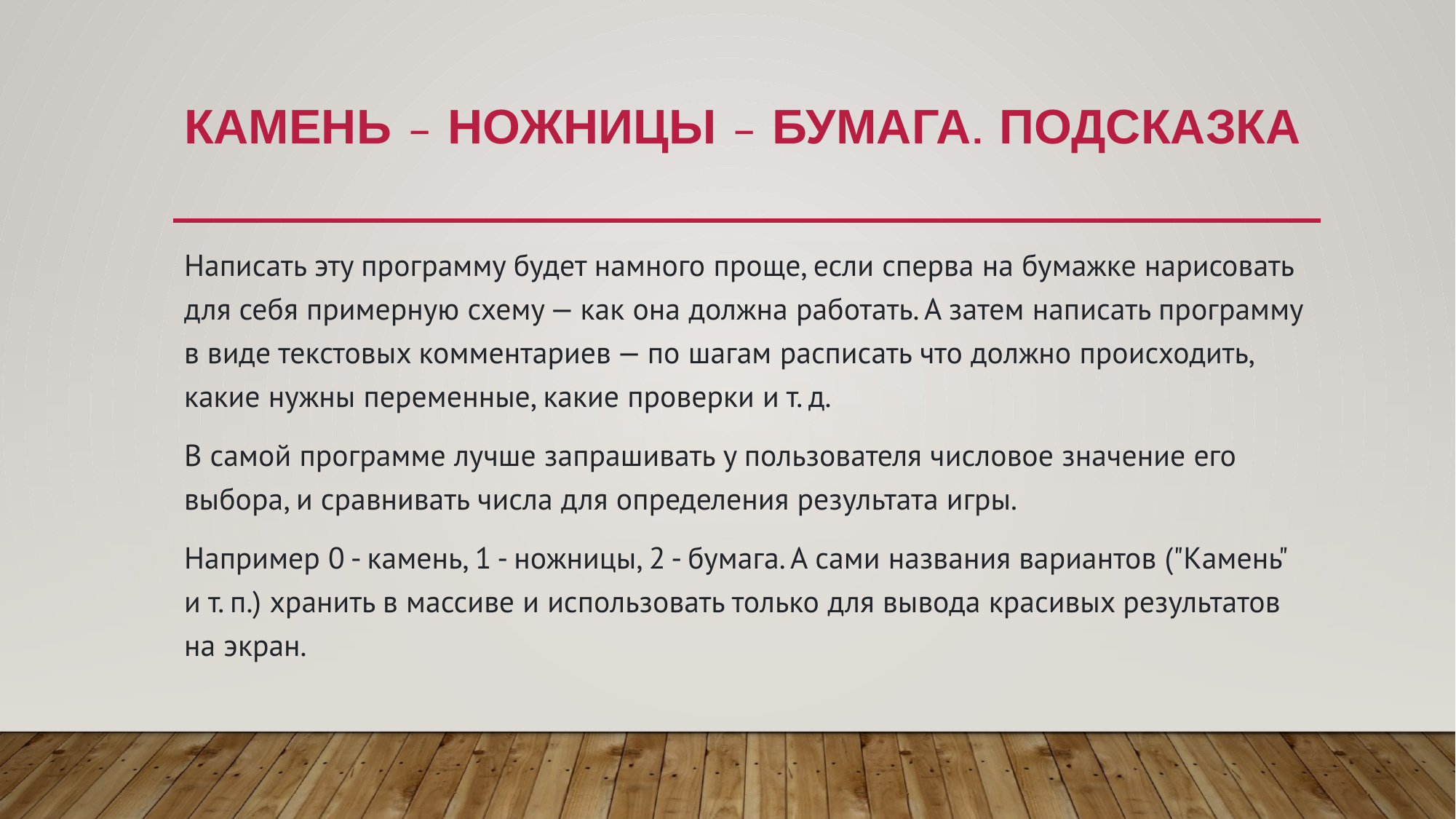

# Камень – ножницы – бумага. Подсказка
Написать эту программу будет намного проще, если сперва на бумажке нарисовать для себя примерную схему — как она должна работать. А затем написать программу в виде текстовых комментариев — по шагам расписать что должно происходить, какие нужны переменные, какие проверки и т. д.
В самой программе лучше запрашивать у пользователя числовое значение его выбора, и сравнивать числа для определения результата игры.
Например 0 - камень, 1 - ножницы, 2 - бумага. А сами названия вариантов ("Камень" и т. п.) хранить в массиве и использовать только для вывода красивых результатов на экран.